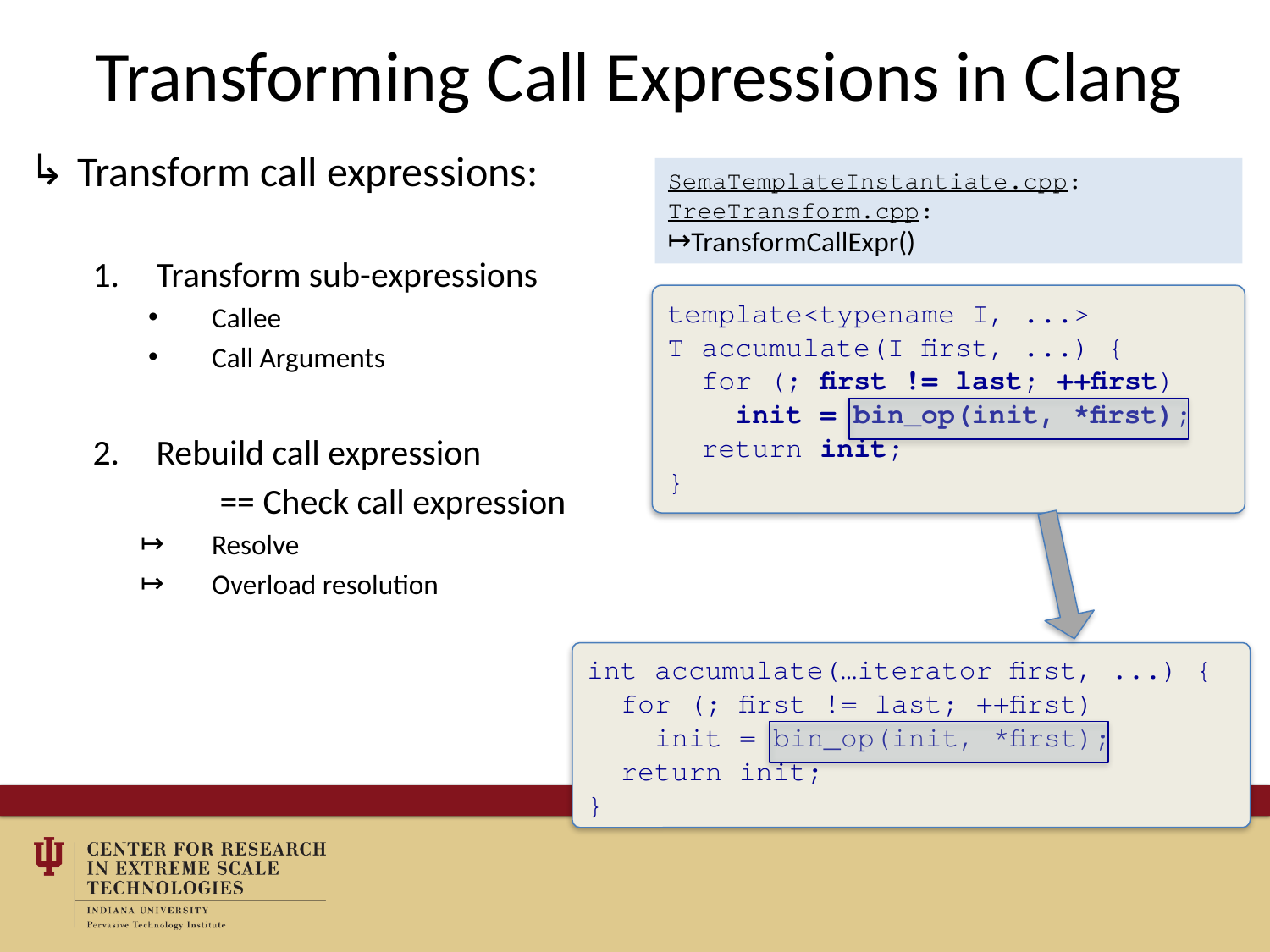

# Transforming Call Expressions in Clang
Transform call expressions:

Transform sub-expressions
Callee
Call Arguments

Rebuild call expression
	== Check call expression
Resolve
Overload resolution

SemaTemplateInstantiate.cpp:
TreeTransform.cpp:
TransformCallExpr()
template<typename I, ...>
T accumulate(I first, ...) {
  for (; first != last; ++first)
    init = bin_op(init, *first);
  return init;
}

int accumulate(…iterator first, ...) {
  for (; first != last; ++first)
    init = bin_op(init, *first);
  return init;
}